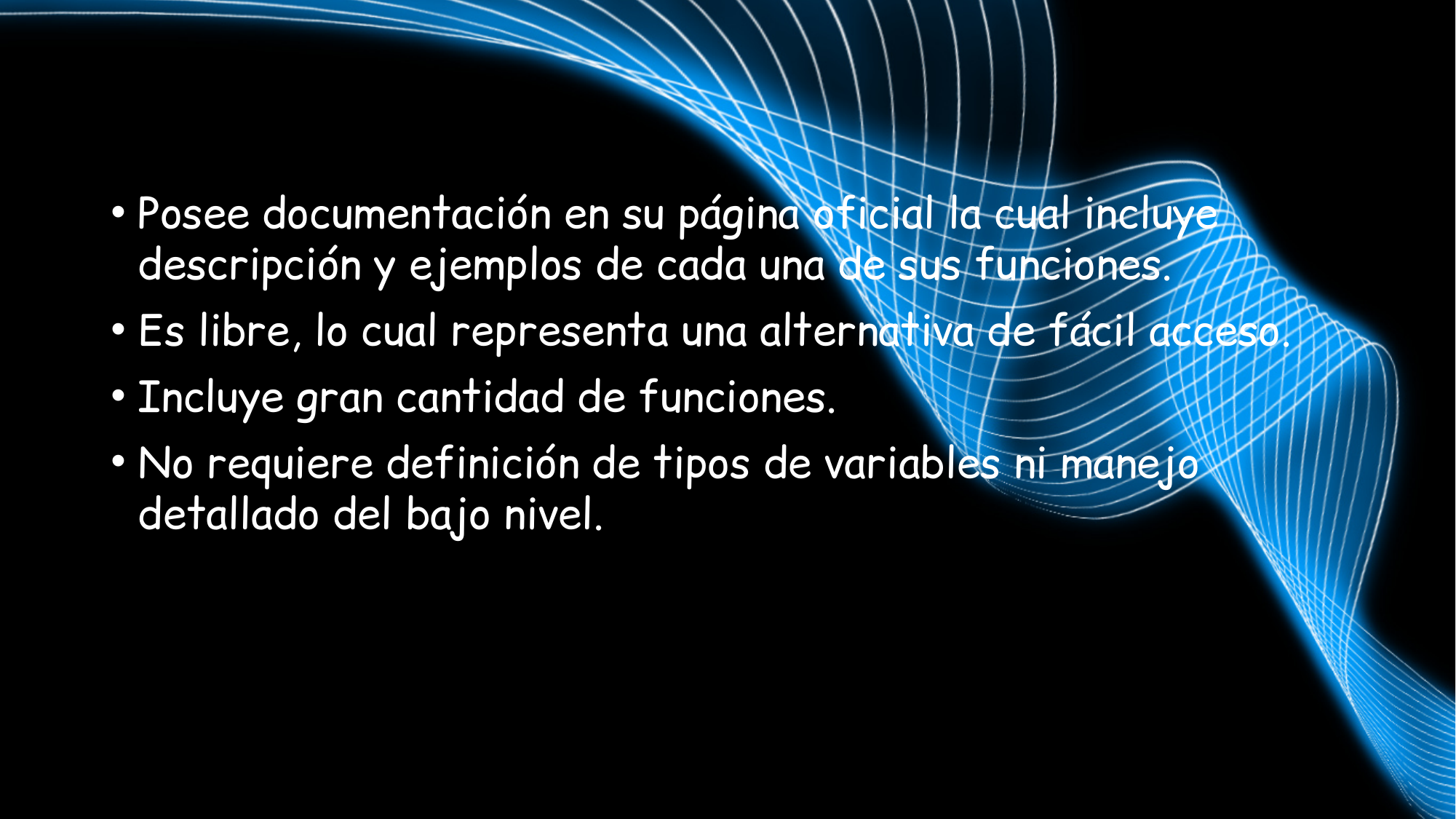

Posee documentación en su página oficial la cual incluye descripción y ejemplos de cada una de sus funciones.
Es libre, lo cual representa una alternativa de fácil acceso.
Incluye gran cantidad de funciones.
No requiere definición de tipos de variables ni manejo detallado del bajo nivel.